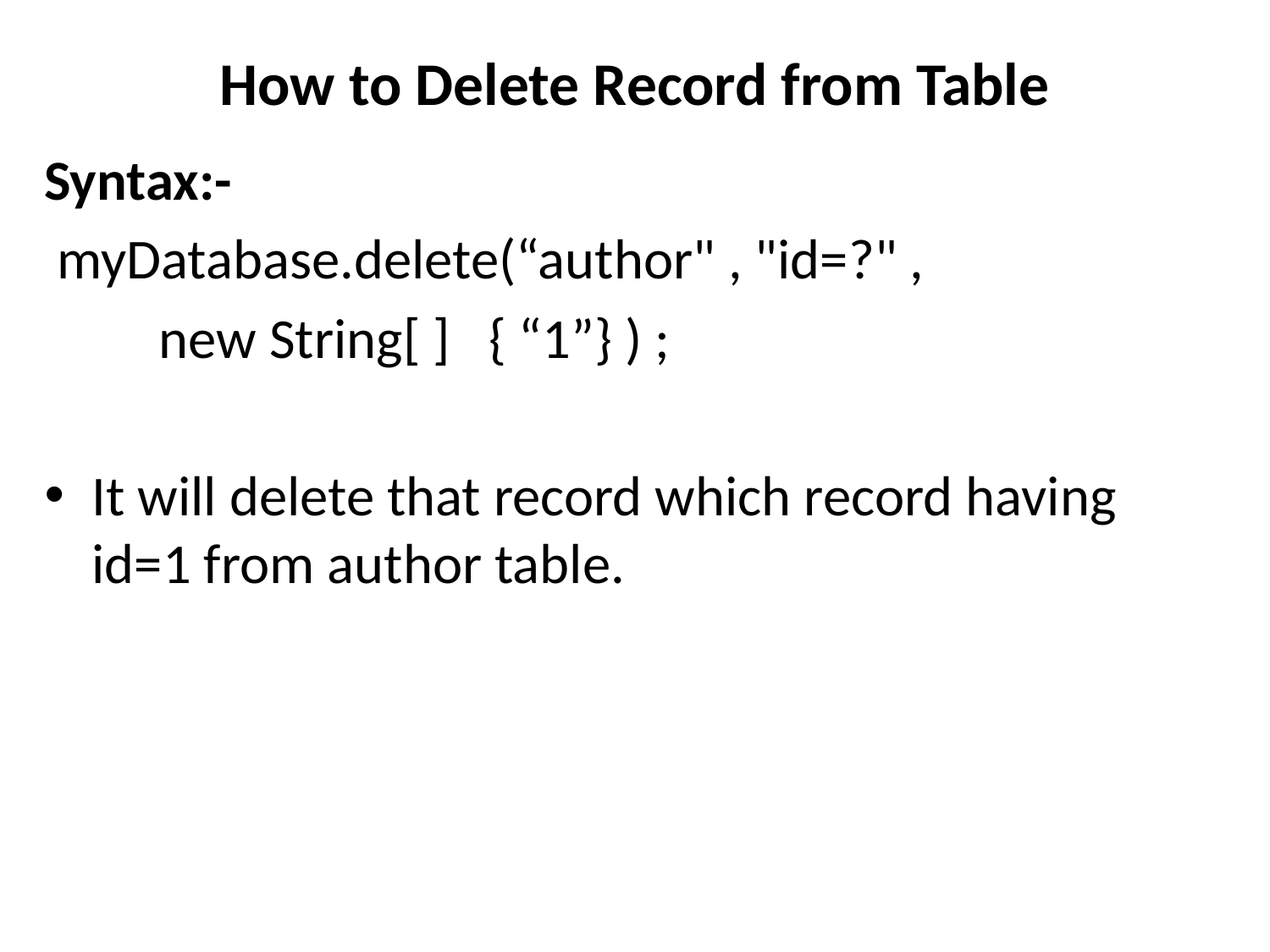

# How to Delete Record from Table
Syntax:-
 myDatabase.delete(“author" , "id=?" ,
         new String[ ]   { “1”} ) ;

It will delete that record which record having id=1 from author table.